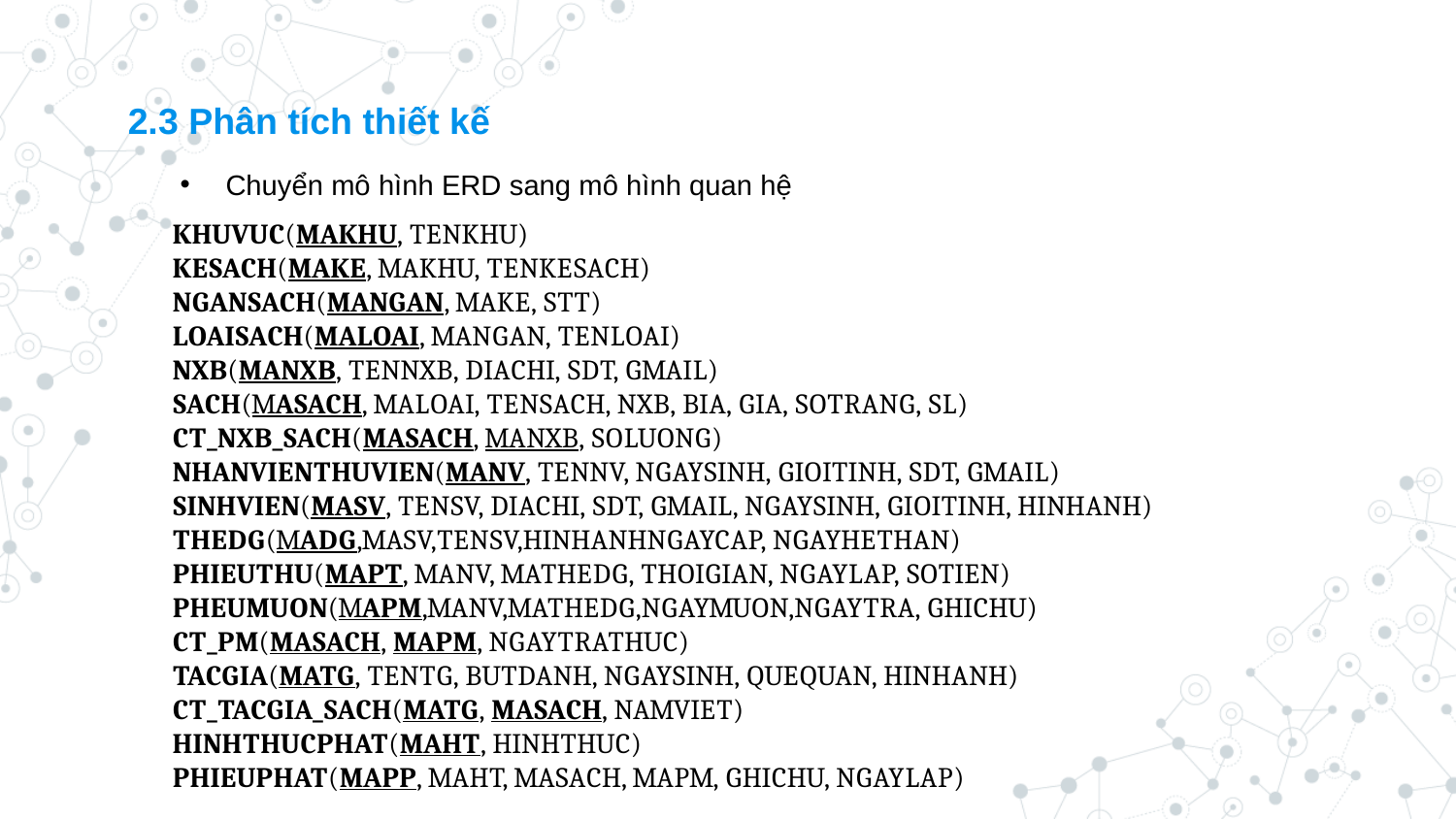

2.3 Phân tích thiết kế
Chuyển mô hình ERD sang mô hình quan hệ
KHUVUC(MAKHU, TENKHU)
KESACH(MAKE, MAKHU, TENKESACH)
NGANSACH(MANGAN, MAKE, STT)
LOAISACH(MALOAI, MANGAN, TENLOAI)
NXB(MANXB, TENNXB, DIACHI, SDT, GMAIL)
SACH(MASACH, MALOAI, TENSACH, NXB, BIA, GIA, SOTRANG, SL)
CT_NXB_SACH(MASACH, MANXB, SOLUONG)
NHANVIENTHUVIEN(MANV, TENNV, NGAYSINH, GIOITINH, SDT, GMAIL)
SINHVIEN(MASV, TENSV, DIACHI, SDT, GMAIL, NGAYSINH, GIOITINH, HINHANH)
THEDG(MADG,MASV,TENSV,HINHANHNGAYCAP, NGAYHETHAN)
PHIEUTHU(MAPT, MANV, MATHEDG, THOIGIAN, NGAYLAP, SOTIEN)
PHEUMUON(MAPM,MANV,MATHEDG,NGAYMUON,NGAYTRA, GHICHU)
CT_PM(MASACH, MAPM, NGAYTRATHUC)
TACGIA(MATG, TENTG, BUTDANH, NGAYSINH, QUEQUAN, HINHANH)
CT_TACGIA_SACH(MATG, MASACH, NAMVIET)
HINHTHUCPHAT(MAHT, HINHTHUC)
PHIEUPHAT(MAPP, MAHT, MASACH, MAPM, GHICHU, NGAYLAP)
17